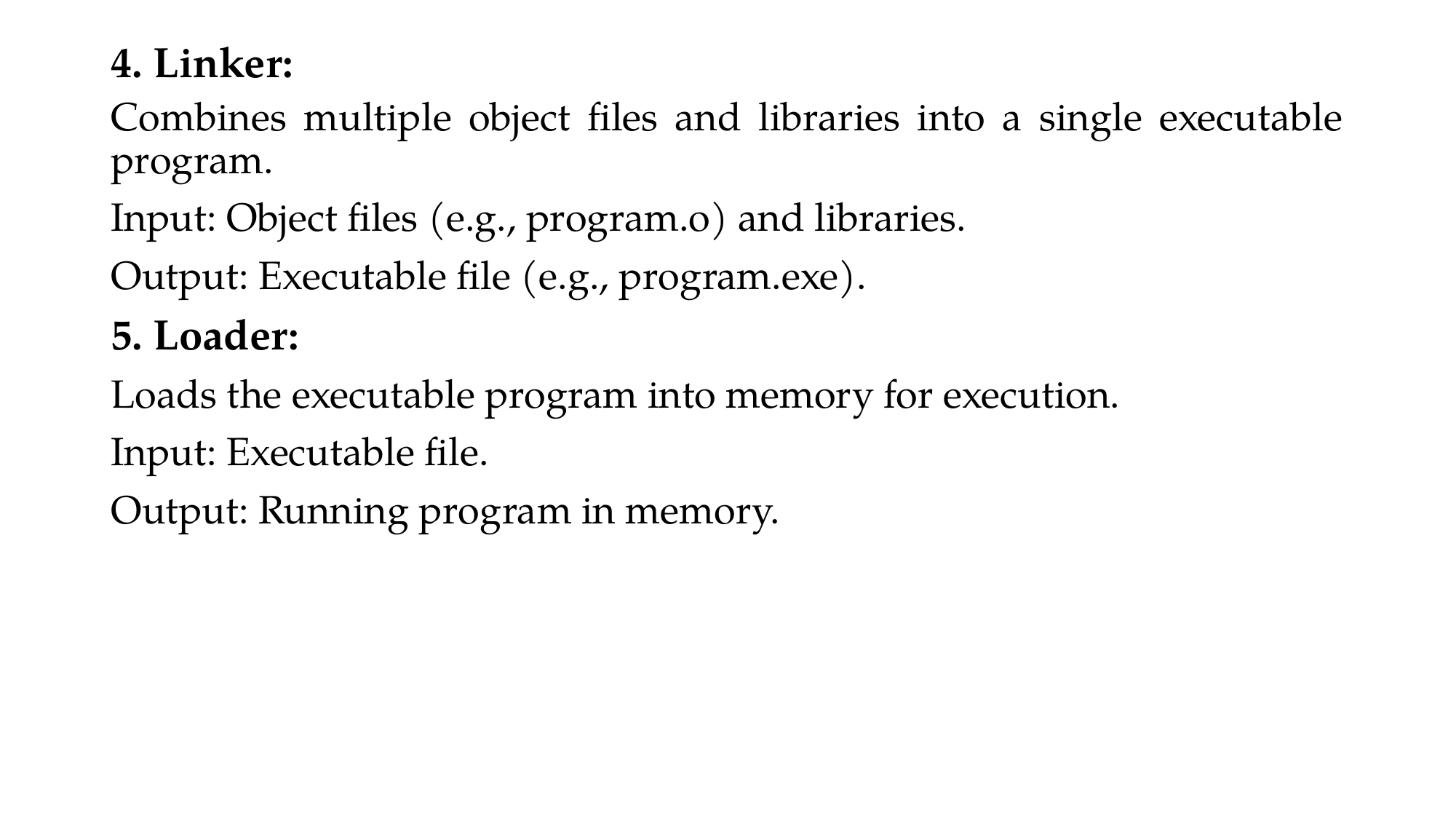

# 4. Linker:
Combines multiple object files and libraries into a single executable program.
Input: Object files (e.g., program.o) and libraries.
Output: Executable file (e.g., program.exe).
5. Loader:
Loads the executable program into memory for execution.
Input: Executable file.
Output: Running program in memory.